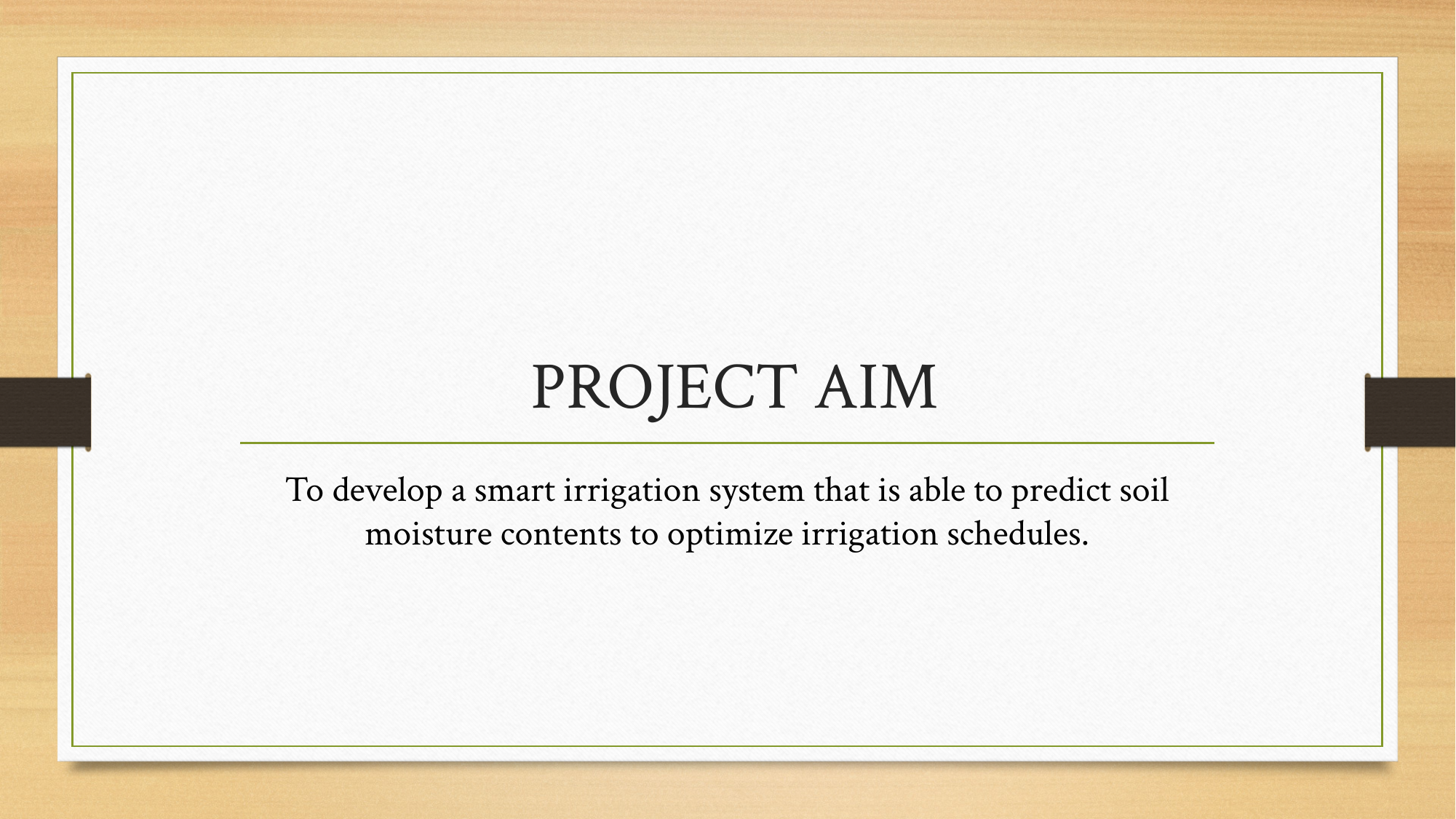

# PROJECT AIM
To develop a smart irrigation system that is able to predict soil moisture contents to optimize irrigation schedules.